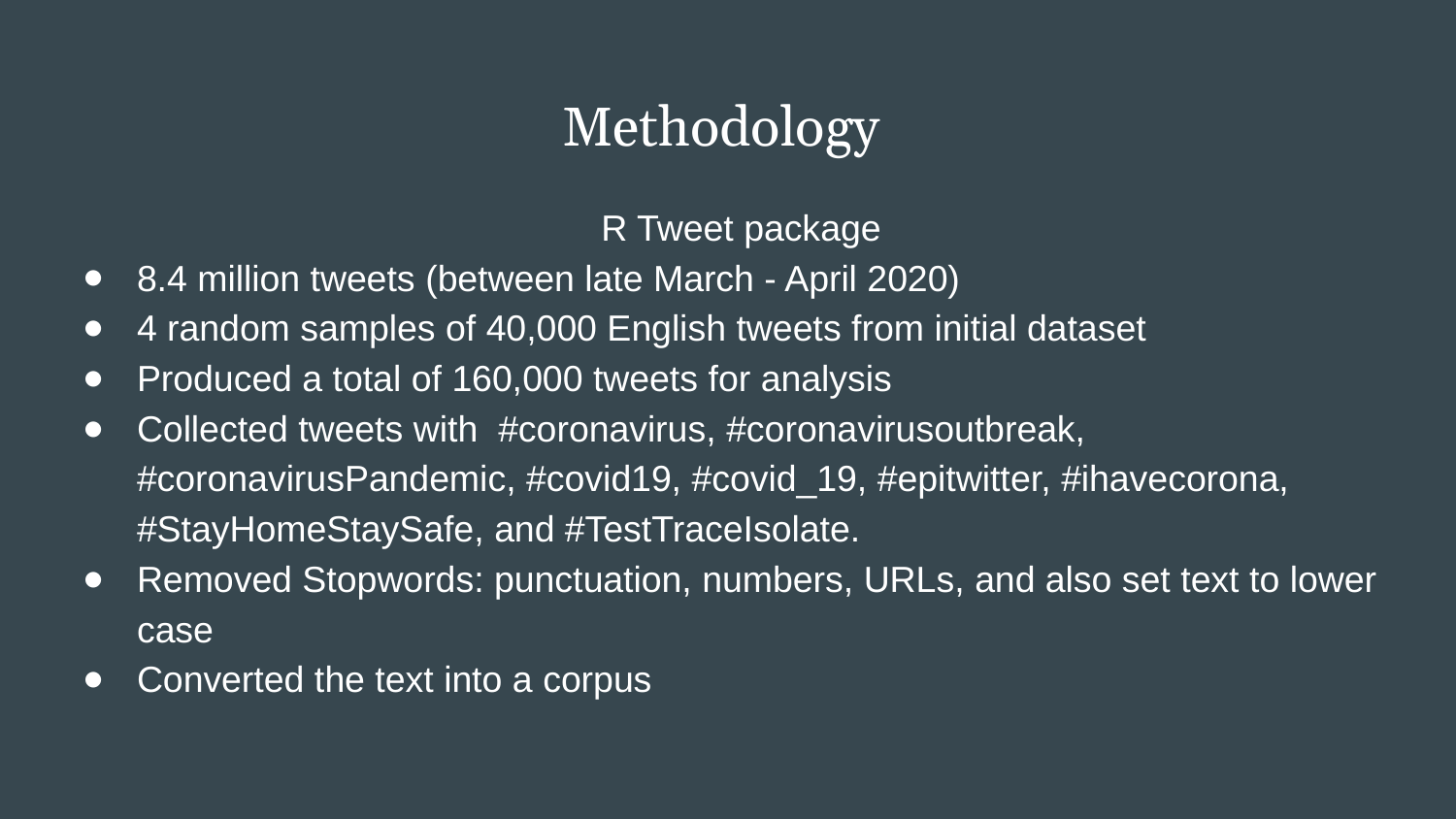

# Methodology
R Tweet package
8.4 million tweets (between late March - April 2020)
4 random samples of 40,000 English tweets from initial dataset
Produced a total of 160,000 tweets for analysis
Collected tweets with  #coronavirus, #coronavirusoutbreak, #coronavirusPandemic, #covid19, #covid_19, #epitwitter, #ihavecorona, #StayHomeStaySafe, and #TestTraceIsolate.
Removed Stopwords: punctuation, numbers, URLs, and also set text to lower case
Converted the text into a corpus